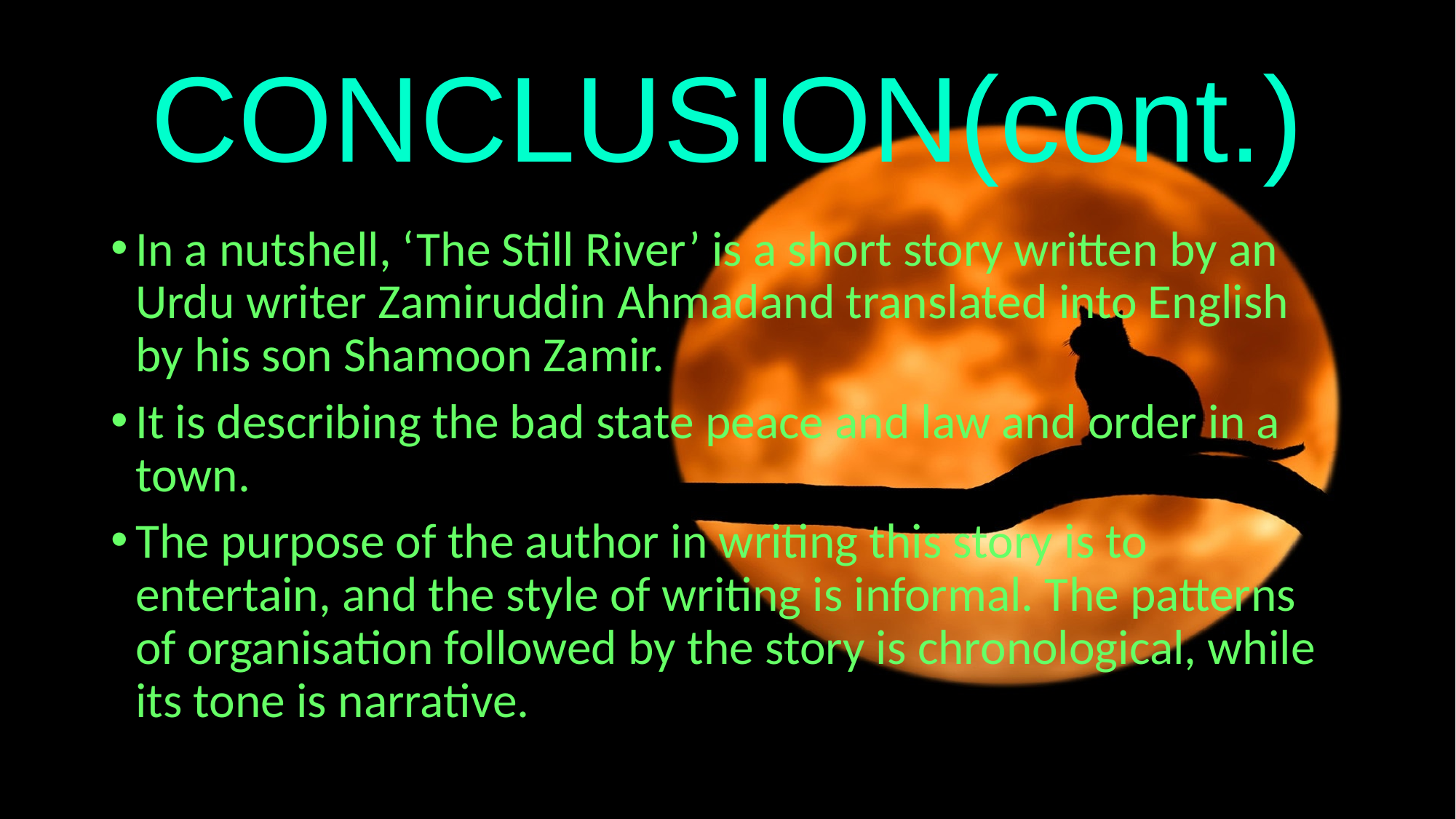

# CONCLUSION(cont.)
In a nutshell, ‘The Still River’ is a short story written by an Urdu writer Zamiruddin Ahmadand translated into English by his son Shamoon Zamir.
It is describing the bad state peace and law and order in a town.
The purpose of the author in writing this story is to entertain, and the style of writing is informal. The patterns of organisation followed by the story is chronological, while its tone is narrative.